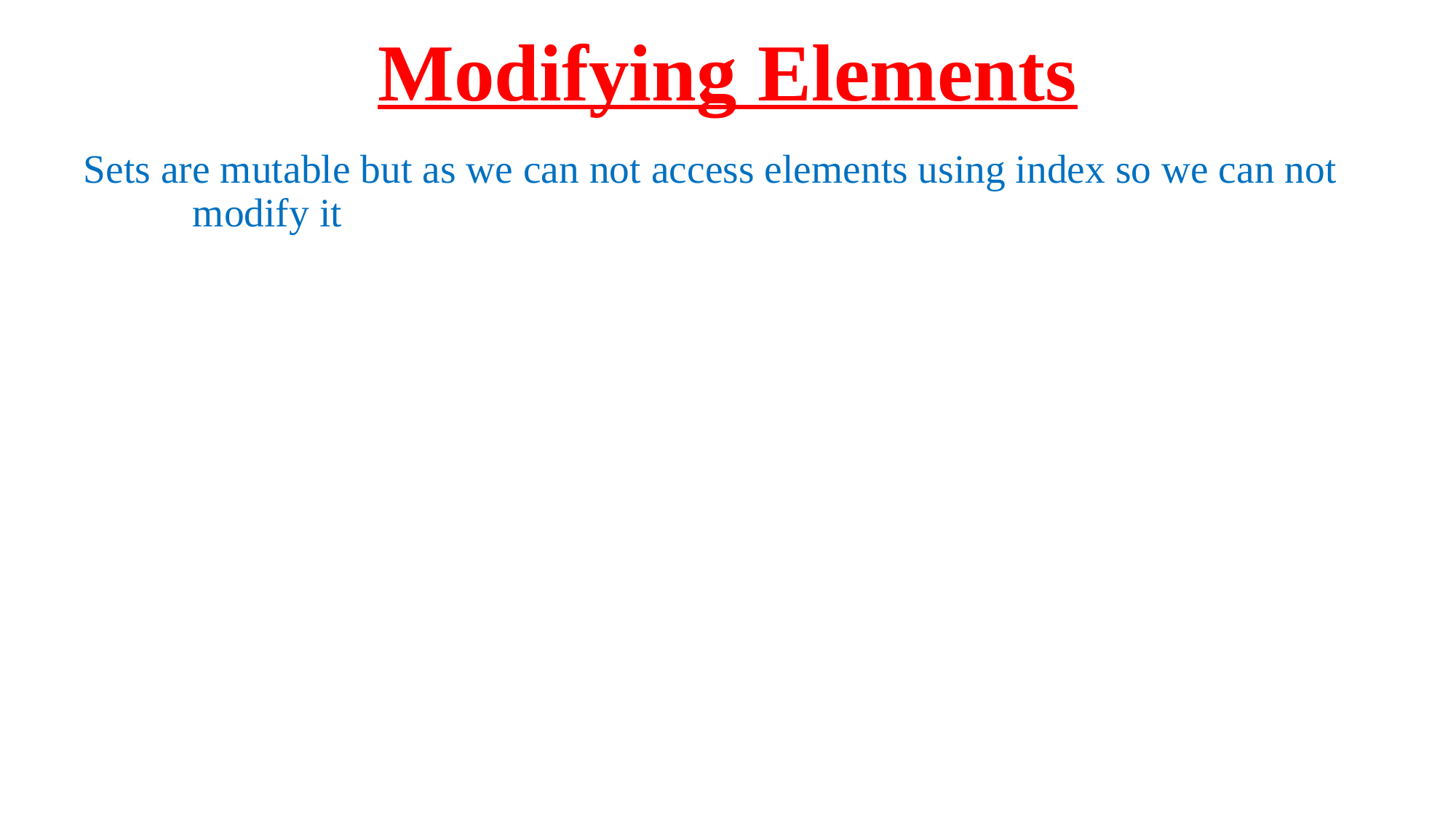

# Modifying Elements
Sets are mutable but as we can not access elements using index so we can not 	modify it